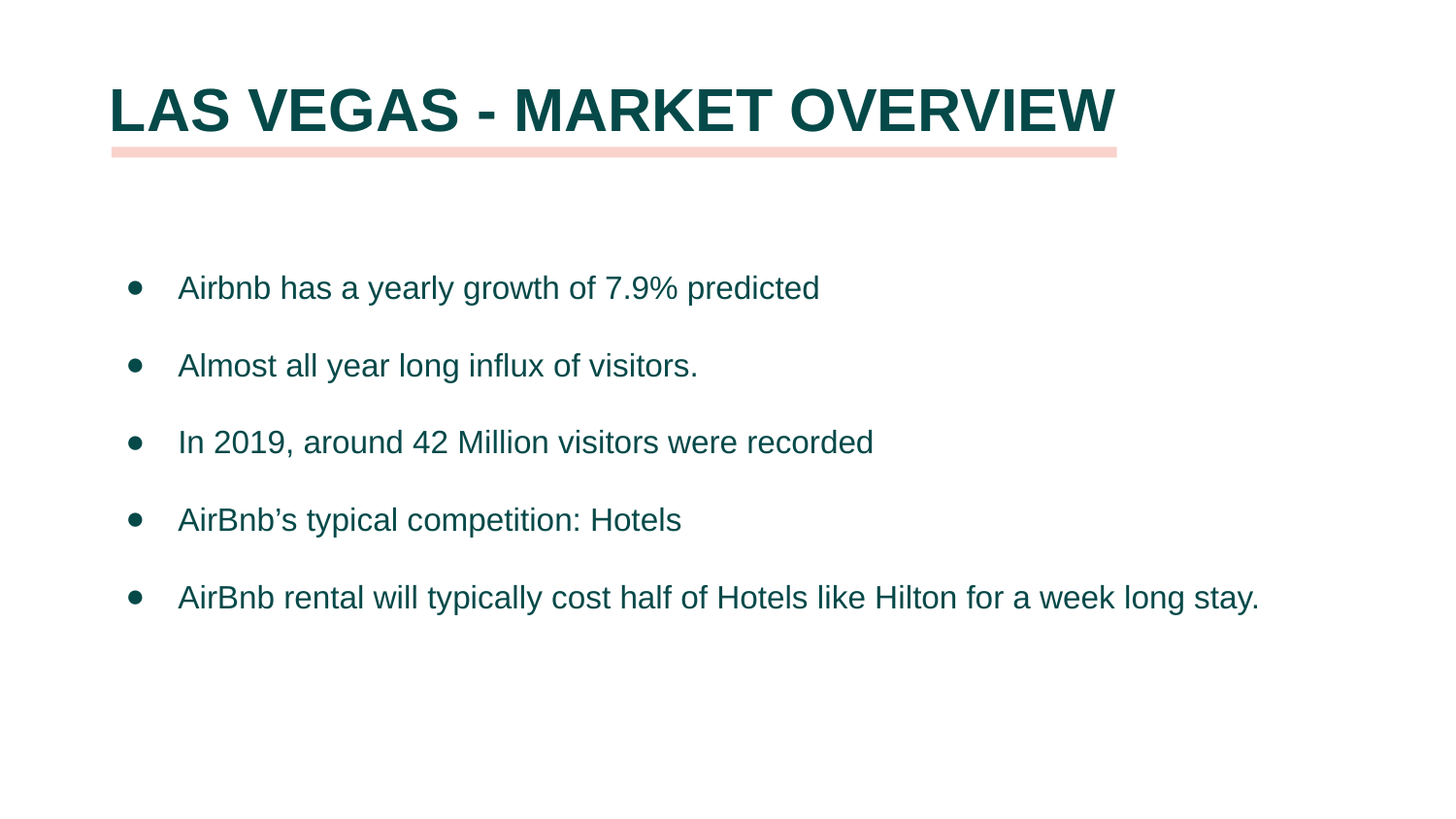

# LAS VEGAS - MARKET OVERVIEW

Airbnb has a yearly growth of 7.9% predicted
Almost all year long influx of visitors.
In 2019, around 42 Million visitors were recorded
AirBnb’s typical competition: Hotels
AirBnb rental will typically cost half of Hotels like Hilton for a week long stay.